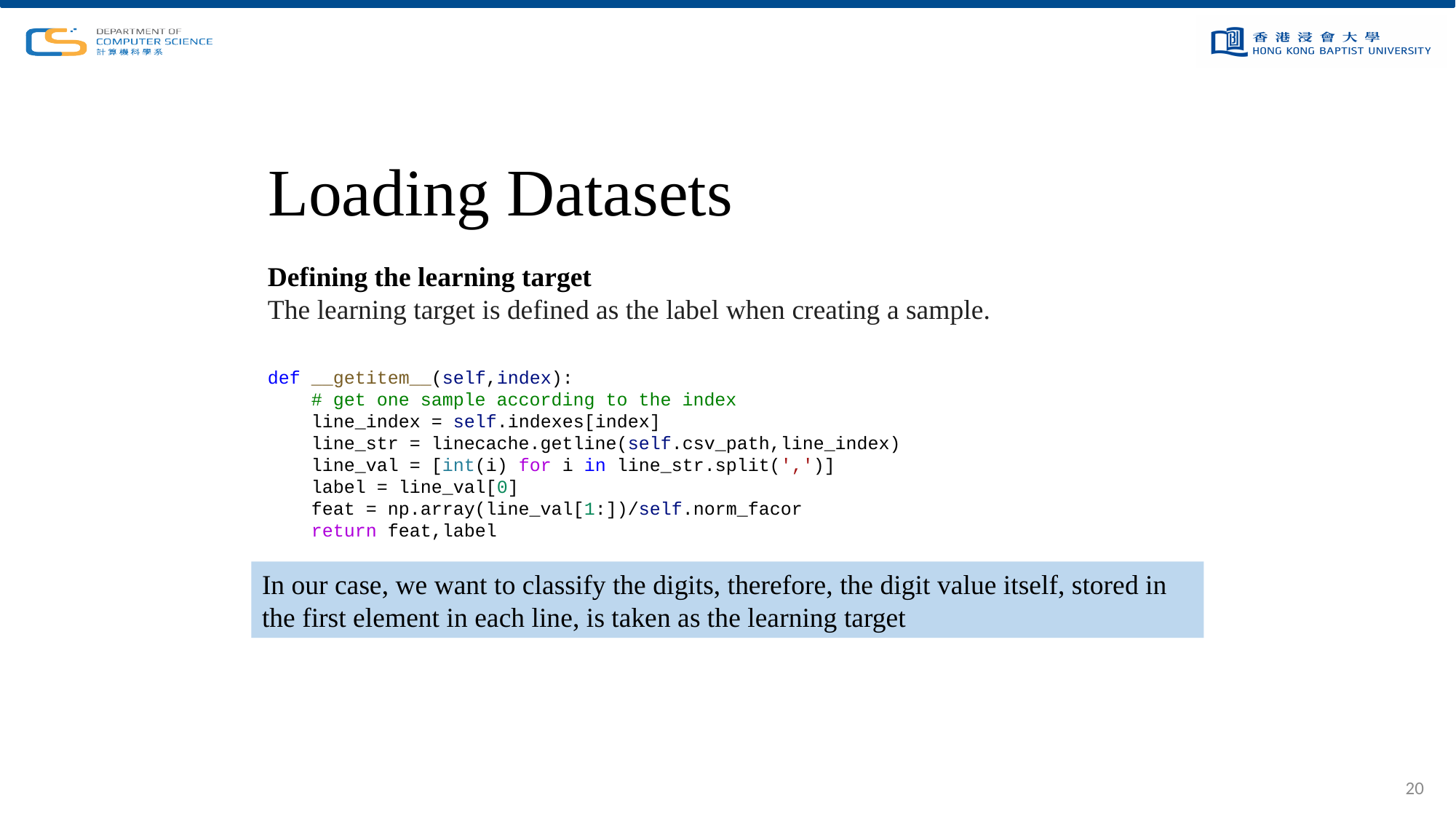

# Loading Datasets
Defining the learning target
The learning target is defined as the label when creating a sample.
def __getitem__(self,index):
    # get one sample according to the index
    line_index = self.indexes[index]
    line_str = linecache.getline(self.csv_path,line_index)
    line_val = [int(i) for i in line_str.split(',')]
    label = line_val[0]
    feat = np.array(line_val[1:])/self.norm_facor
    return feat,label
In our case, we want to classify the digits, therefore, the digit value itself, stored in the first element in each line, is taken as the learning target
20